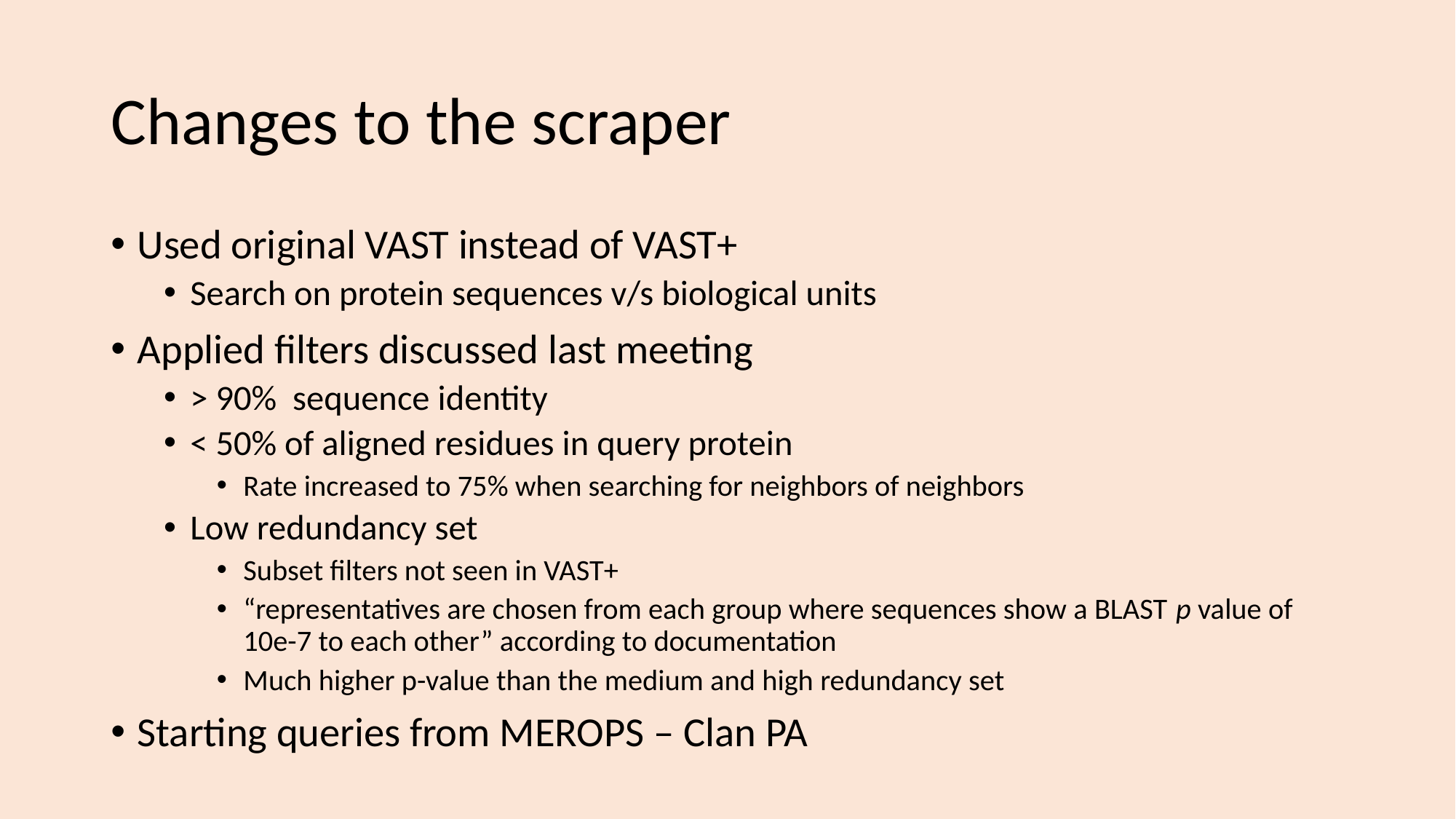

# Changes to the scraper
Used original VAST instead of VAST+
Search on protein sequences v/s biological units
Applied filters discussed last meeting
> 90%  sequence identity
< 50% of aligned residues in query protein
Rate increased to 75% when searching for neighbors of neighbors
Low redundancy set
Subset filters not seen in VAST+
“representatives are chosen from each group where sequences show a BLAST p value of 10e-7 to each other” according to documentation
Much higher p-value than the medium and high redundancy set
Starting queries from MEROPS – Clan PA